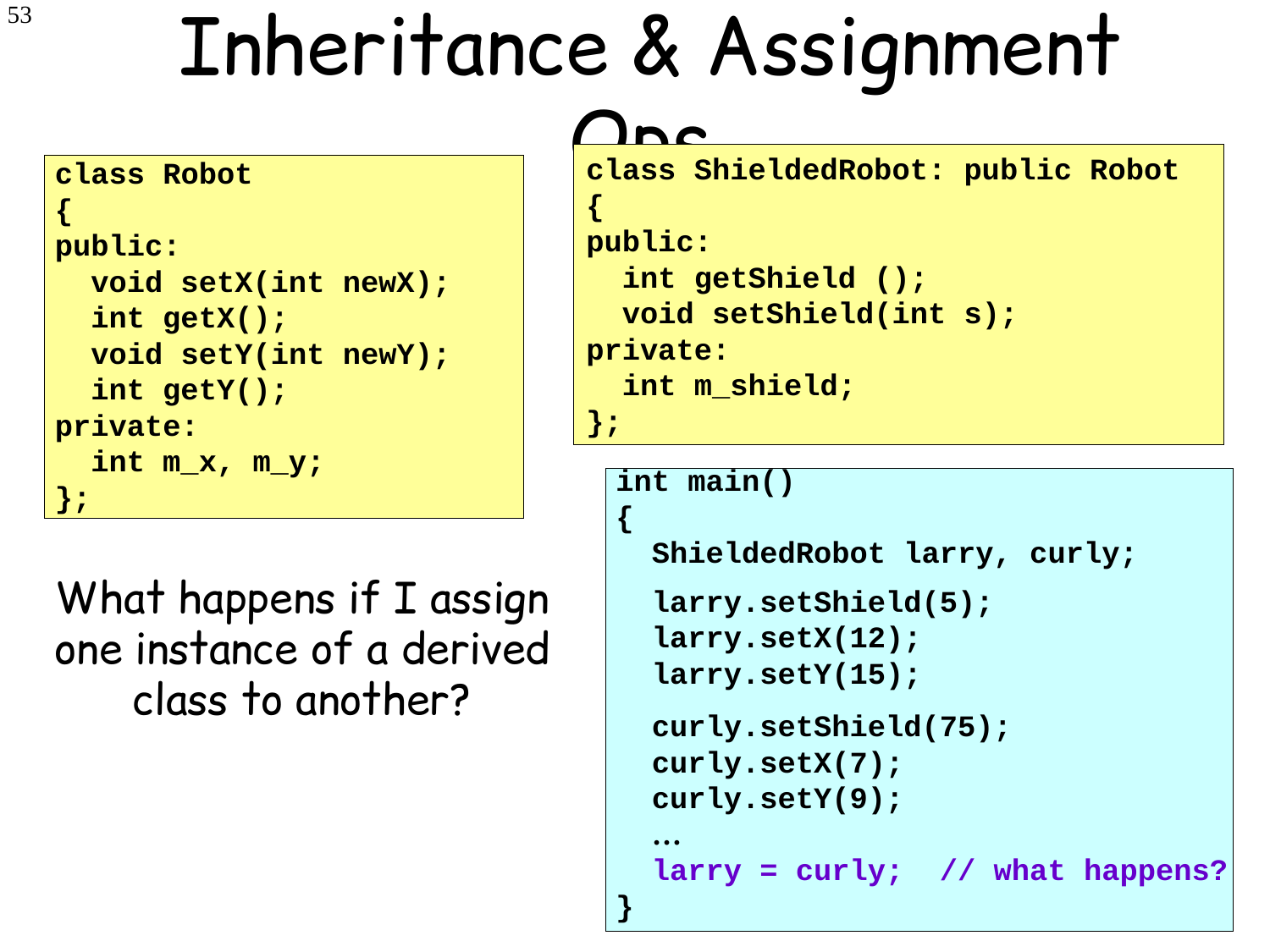

53
# Inheritance & Assignment Ops
class ShieldedRobot: public Robot
{
public:
  int getShield ();
  void setShield(int s);
private:
  int m_shield;
};
class Robot
{
public:
  void setX(int newX);
  int getX();
  void setY(int newY);
  int getY();
private:
  int m_x, m_y;
};

int main()
{
  ShieldedRobot larry, curly;

  larry.setShield(5);
  larry.setX(12);
  larry.setY(15);

  curly.setShield(75);
  curly.setX(7);
  curly.setY(9);
  …
  larry = curly;  // what happens?
}

What happens if I assign one instance of a derived class to another?